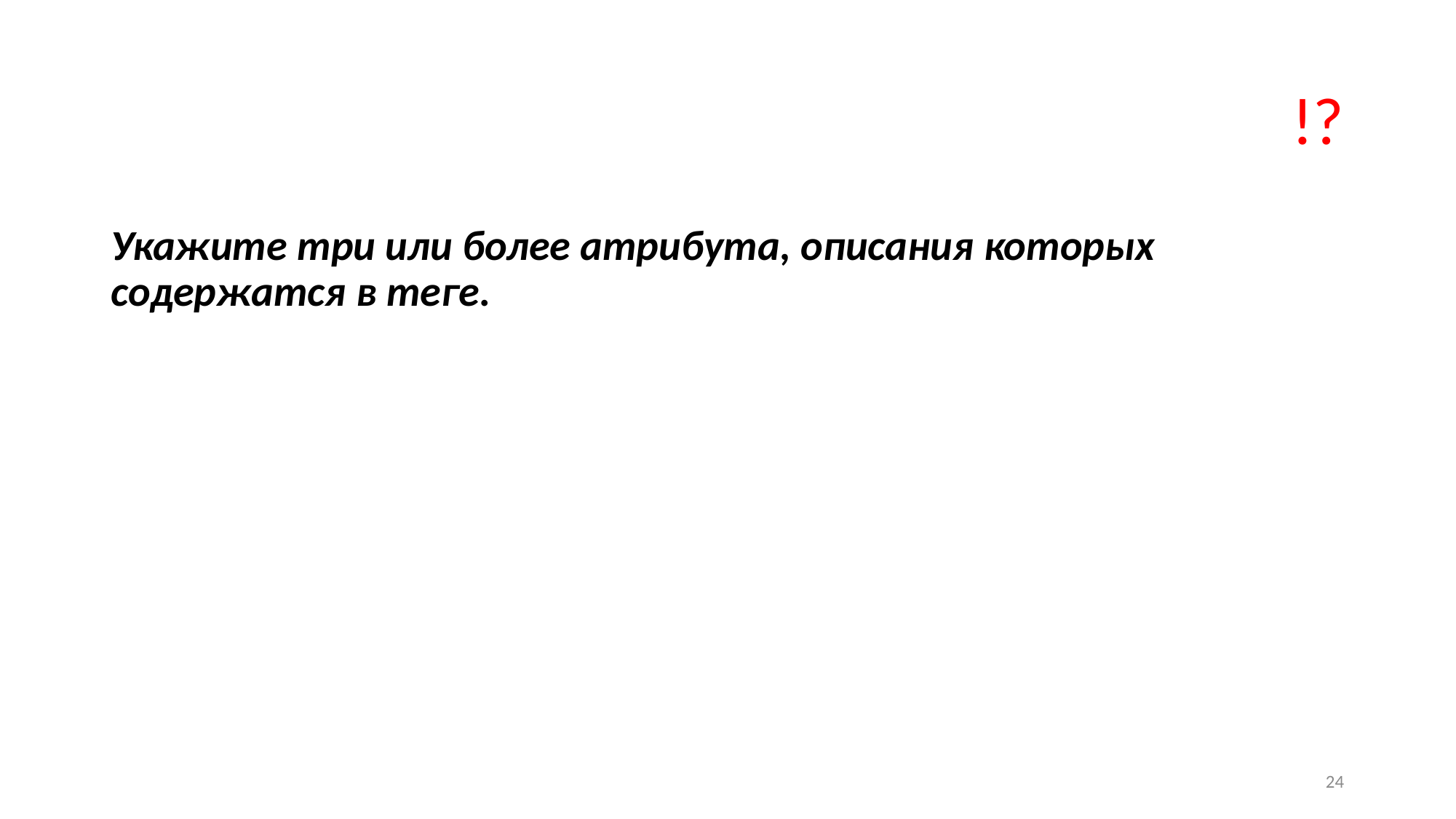

# !?
Укажите три или более атрибута, описания которых содержатся в теге.
24